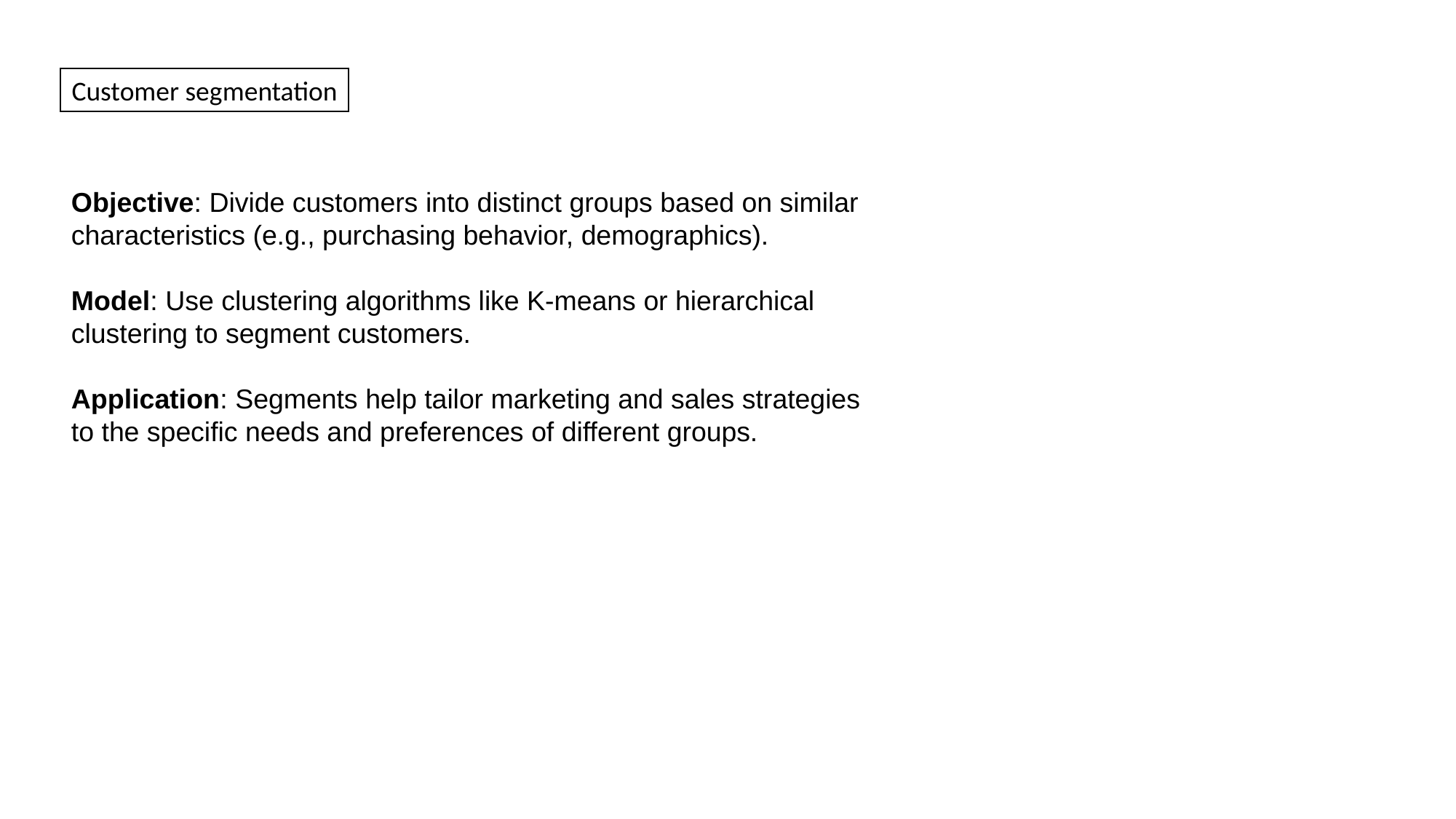

Customer segmentation
Objective: Divide customers into distinct groups based on similar characteristics (e.g., purchasing behavior, demographics).

Model: Use clustering algorithms like K-means or hierarchical clustering to segment customers.

Application: Segments help tailor marketing and sales strategies to the specific needs and preferences of different groups.